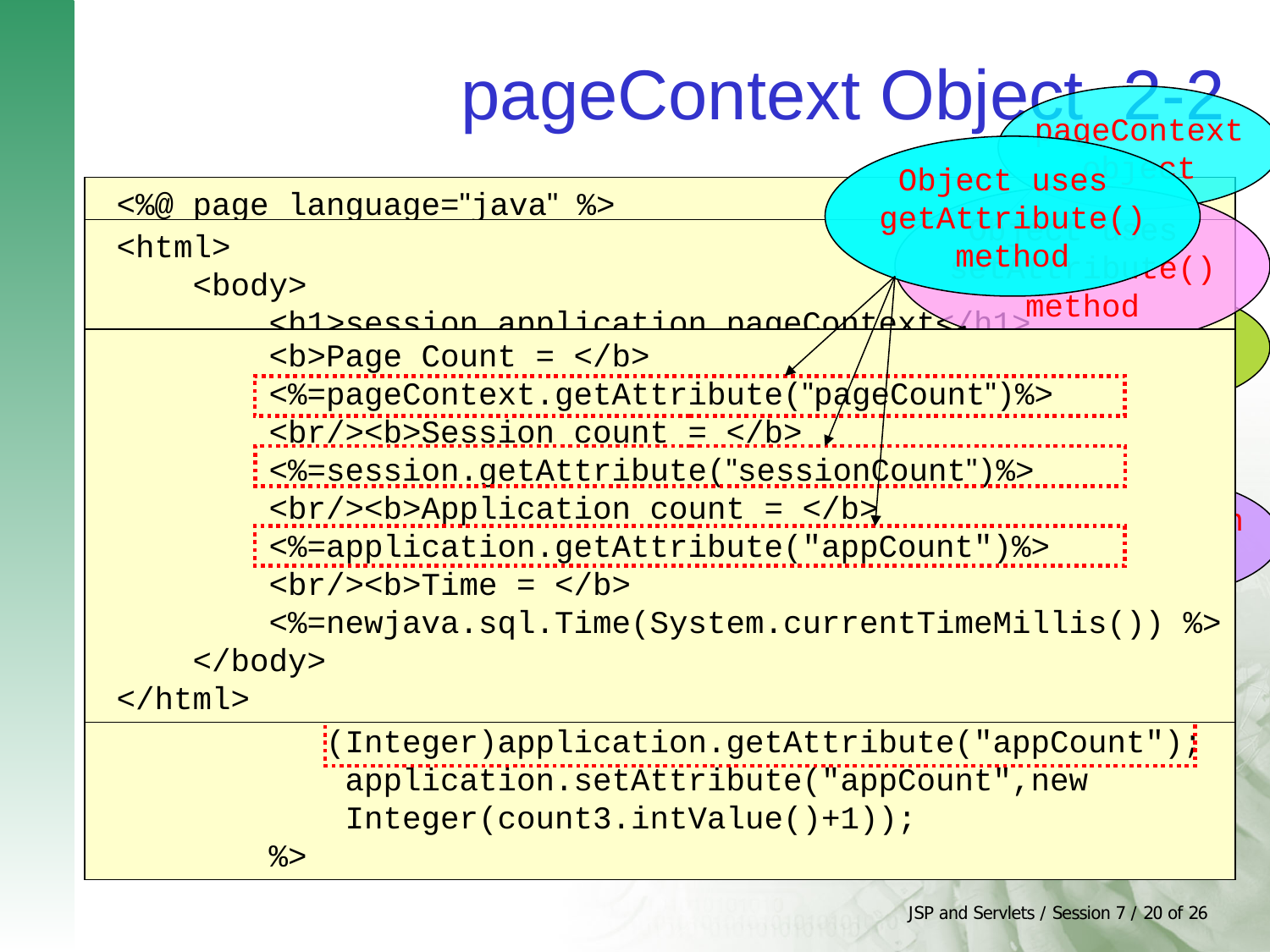

# pageContext Object  2-2
pageContext
object
Object uses
getAttribute()
method
<%@ page language="java" %>
<%
    if (pageContext.getAttribute("pageCount")==null)
        {
            pageContext.setAttribute("pageCount", new
            Integer(0));
        }
    if (session.getAttribute("sessionCount")==null)
        {
            session.setAttribute("sessionCount",new
            Integer(0));
        }
    if (application.getAttribute("appCount")==null)
        {
            application.setAttribute("appCount",new
            Integer(0));
        }
%>
Object uses
setAttribute()
method

<html>
    <body>
        <h1>session,application,pageContext</h1>
        <%
            Integer count =
           (Integer)pageContext.getAttribute("pageCount");
            pageContext.setAttribute("pageCount", new
            Integer(count.intValue()+1));
            Integer count2 =
           (Integer)session.getAttribute("sessionCount");
            session.setAttribute("sessionCount",new
            Integer(count2.intValue()+1));
            Integer count3 =
           (Integer)application.getAttribute("appCount");
            application.setAttribute("appCount",new
            Integer(count3.intValue()+1));
        %>

session
object

        <b>Page Count = </b>
        <%=pageContext.getAttribute("pageCount")%>
        <br/><b>Session count = </b>
        <%=session.getAttribute("sessionCount")%>
        <br/><b>Application count = </b>
        <%=application.getAttribute("appCount")%>
        <br/><b>Time = </b>
        <%=newjava.sql.Time(System.currentTimeMillis()) %>
    </body>
</html>

application
object

Demonstration: Example 4